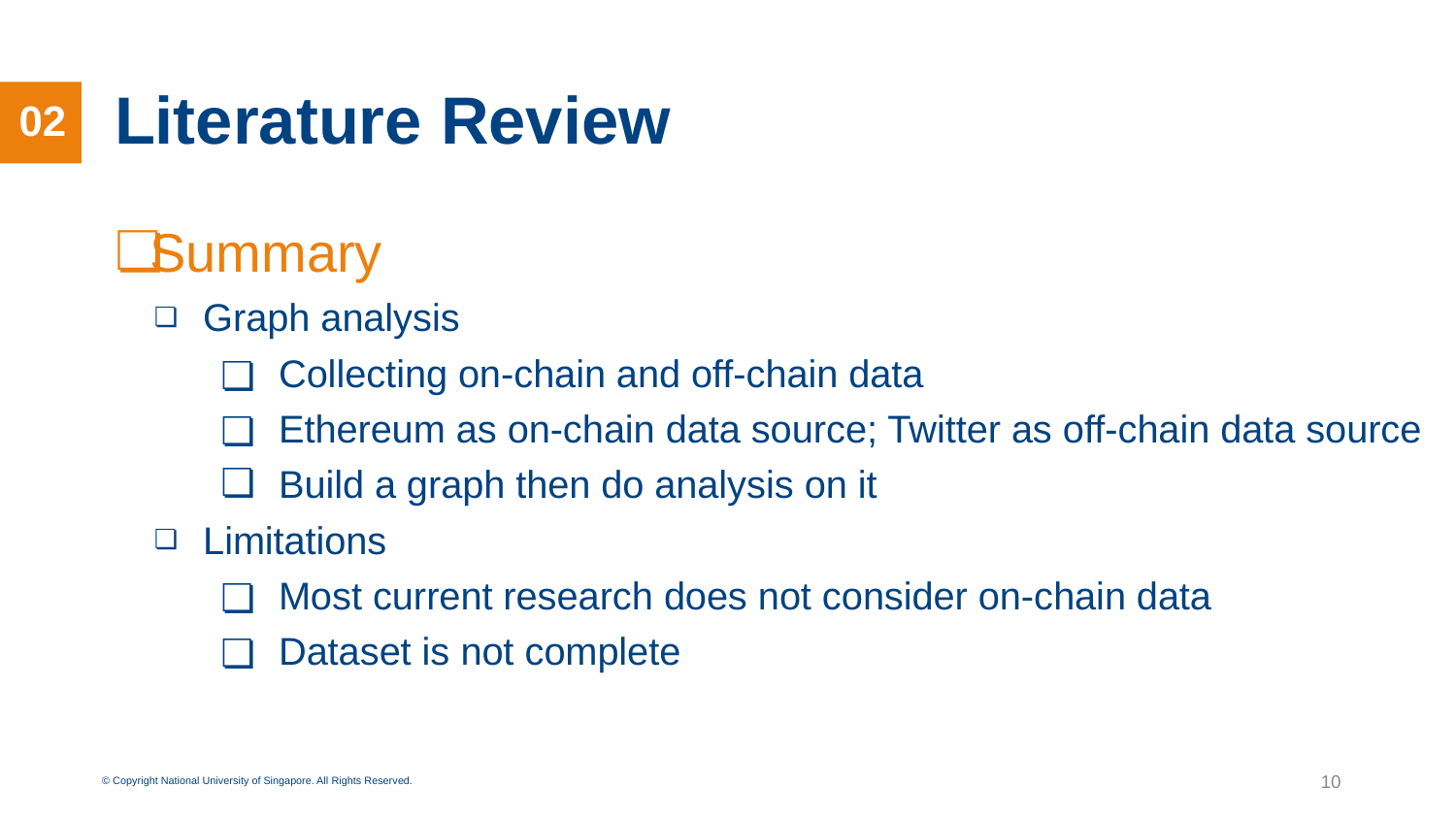

# Literature Review
02
Summary
Graph analysis
Collecting on-chain and off-chain data
Ethereum as on-chain data source; Twitter as off-chain data source
Build a graph then do analysis on it
Limitations
Most current research does not consider on-chain data
Dataset is not complete

10